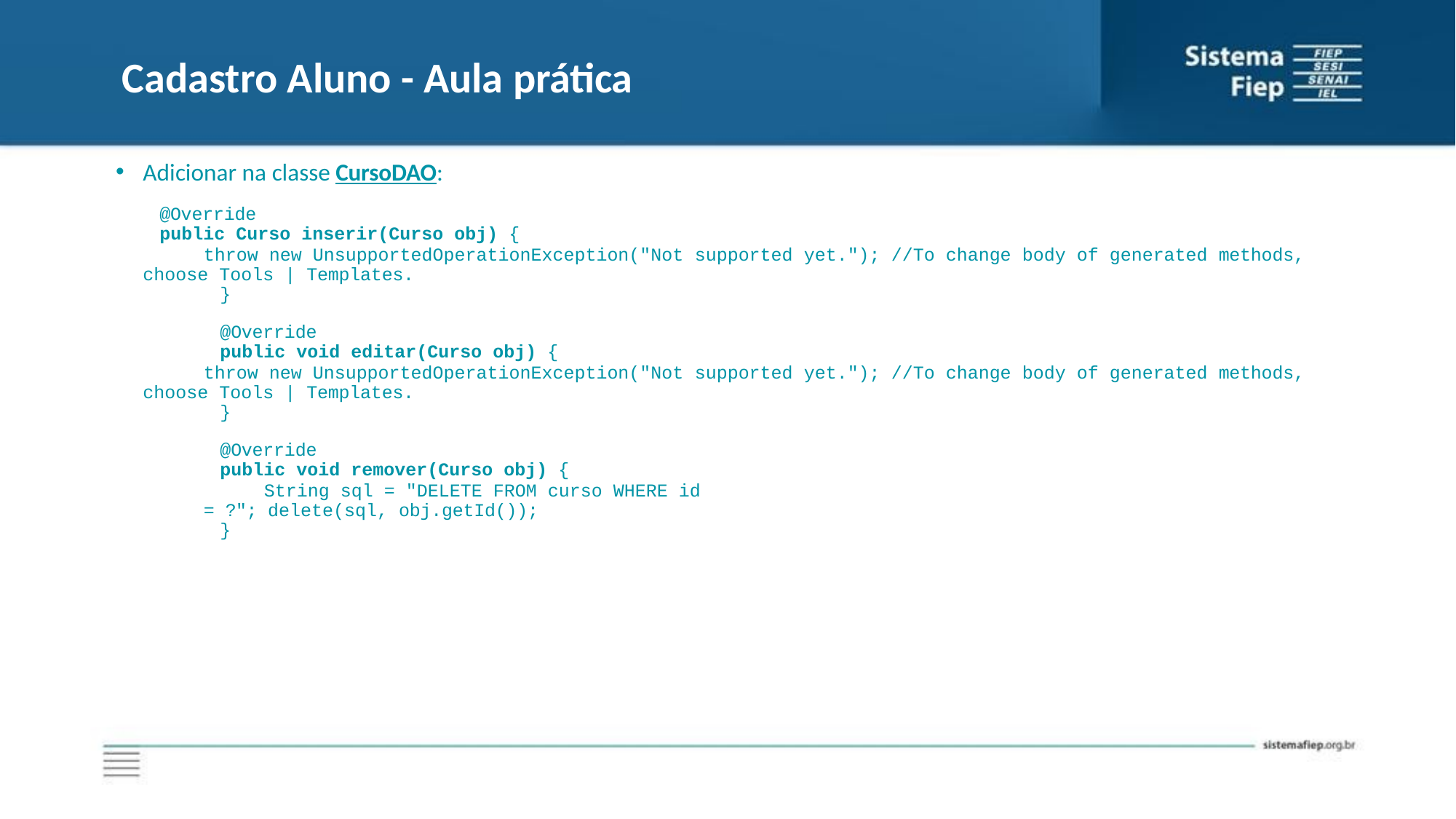

# Cadastro Aluno - Aula prática
Adicionar na classe CursoDAO:
@Override
public Curso inserir(Curso obj) {
throw new UnsupportedOperationException("Not supported yet."); //To change body of generated methods, choose Tools | Templates.
}
@Override
public void editar(Curso obj) {
throw new UnsupportedOperationException("Not supported yet."); //To change body of generated methods, choose Tools | Templates.
}
@Override
public void remover(Curso obj) {
String sql = "DELETE FROM curso WHERE id = ?"; delete(sql, obj.getId());
}